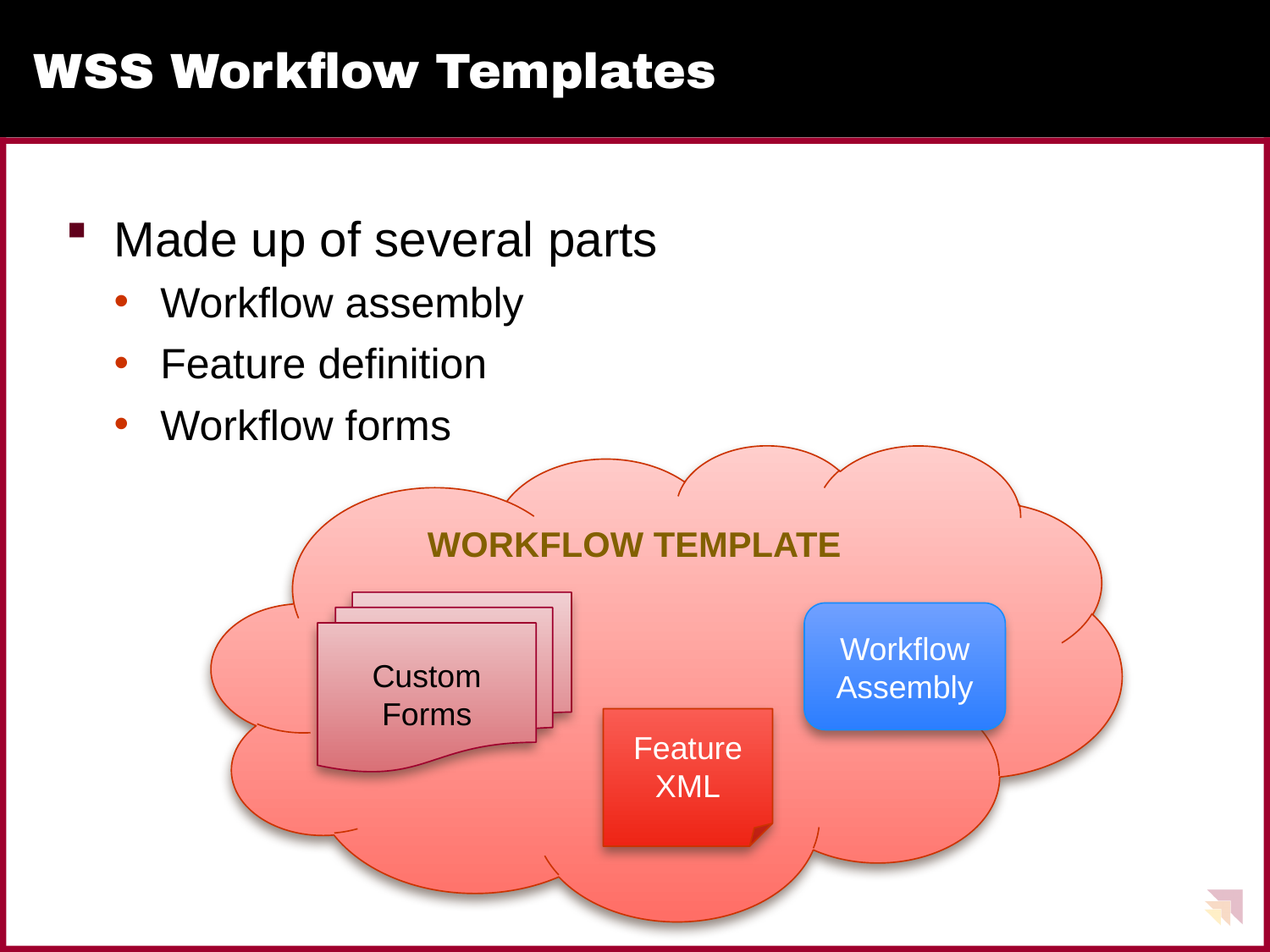

# WSS Workflow Templates
Made up of several parts
Workflow assembly
Feature definition
Workflow forms
Workflow Template
Custom
Forms
Workflow Assembly
Feature
XML